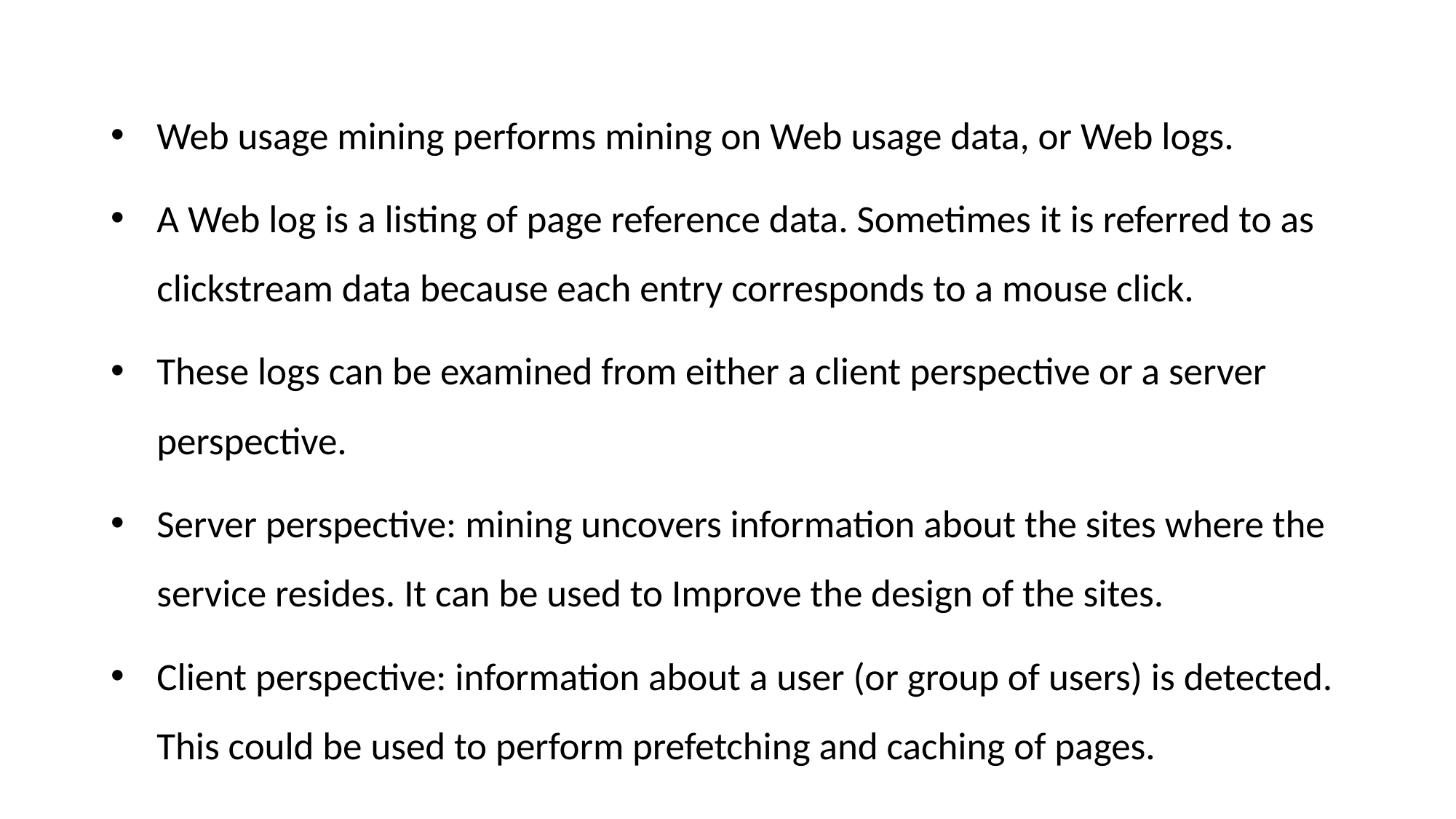

Web usage mining performs mining on Web usage data, or Web logs.
A Web log is a listing of page reference data. Sometimes it is referred to as clickstream data because each entry corresponds to a mouse click.
These logs can be examined from either a client perspective or a server perspective.
Server perspective: mining uncovers information about the sites where the service resides. It can be used to Improve the design of the sites.
Client perspective: information about a user (or group of users) is detected. This could be used to perform prefetching and caching of pages.